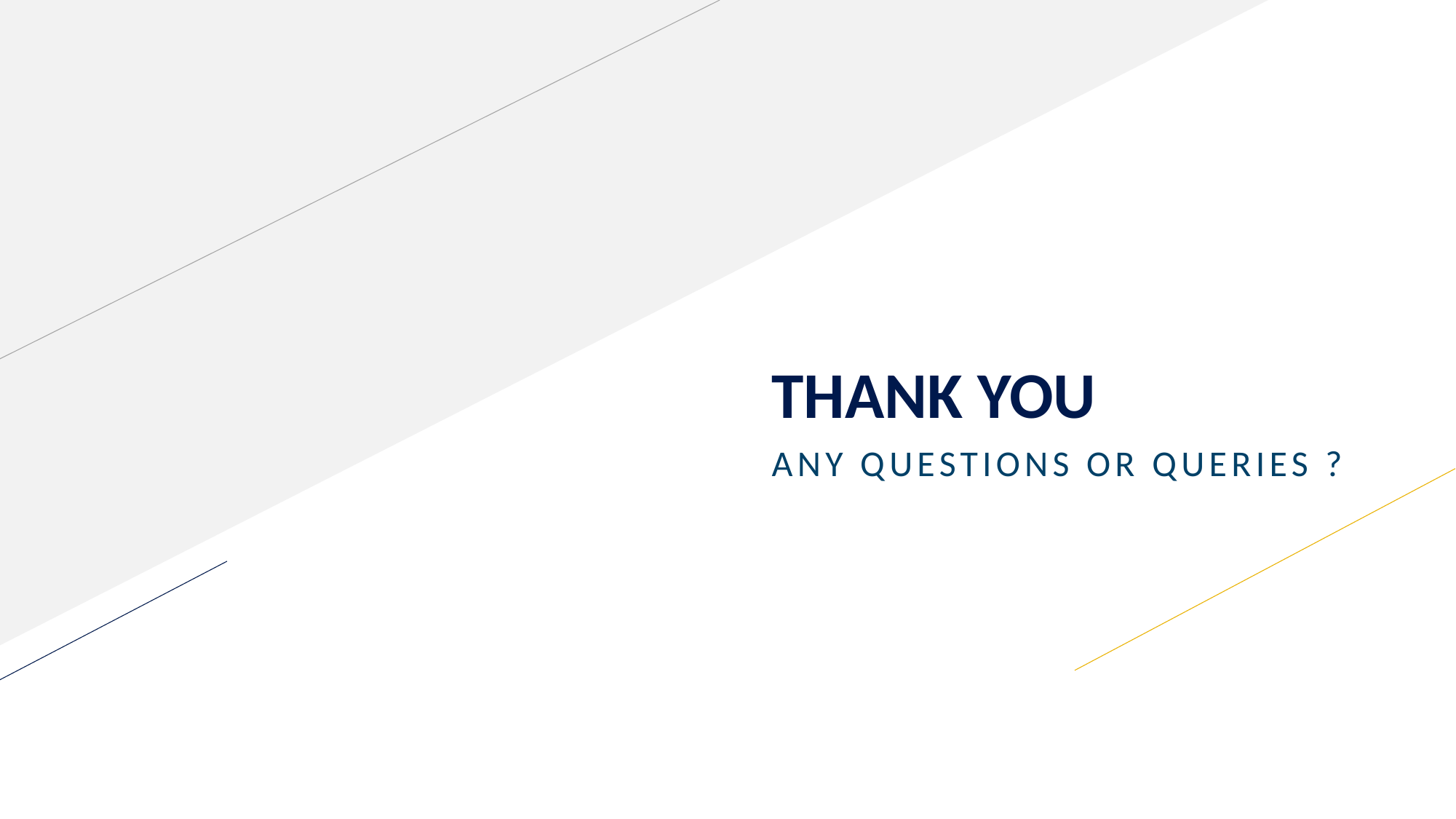

# THANK YOU
ANY QUESTIONS OR QUERIES ?